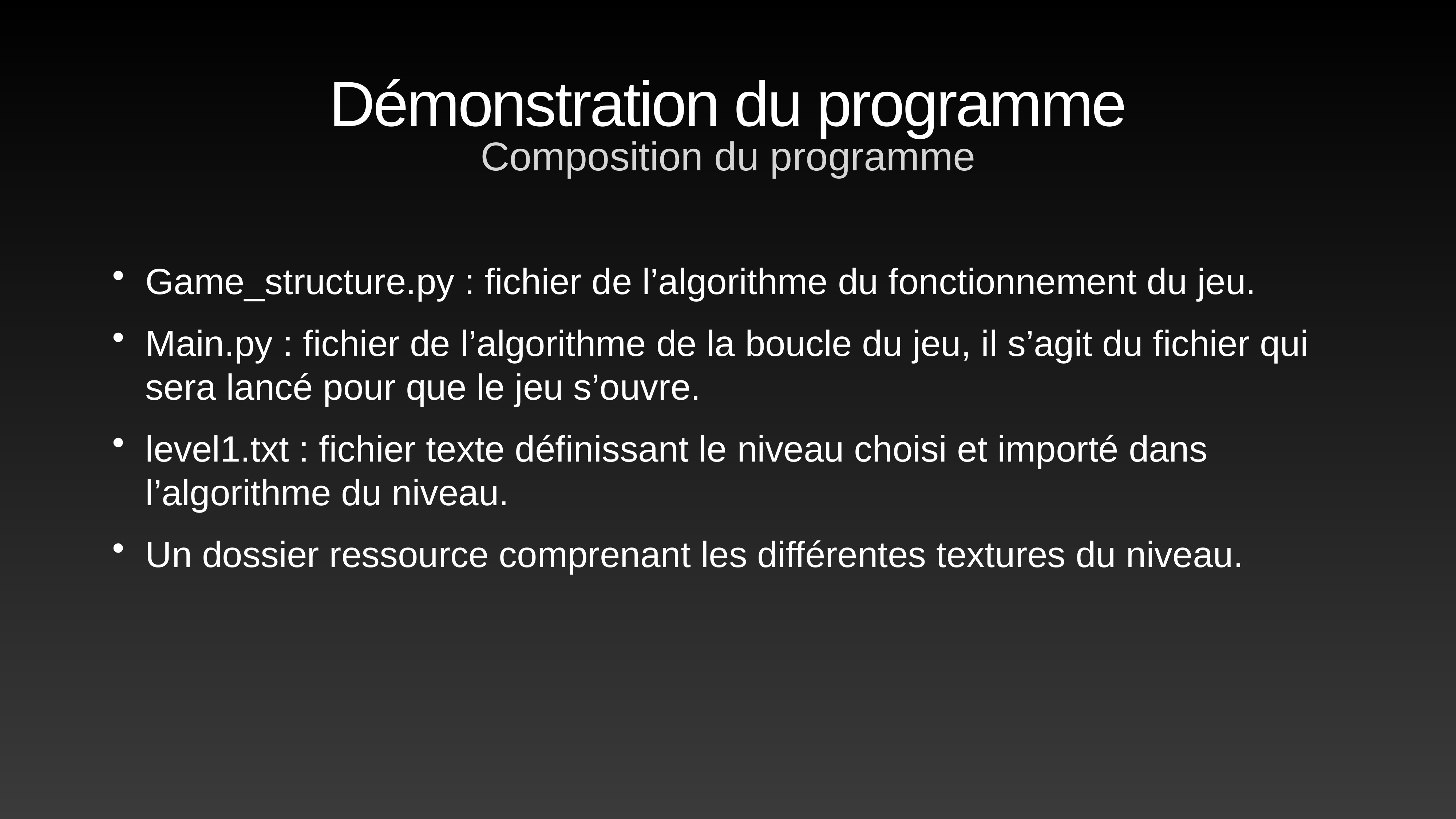

# Démonstration du programme
Composition du programme
Game_structure.py : fichier de l’algorithme du fonctionnement du jeu.
Main.py : fichier de l’algorithme de la boucle du jeu, il s’agit du fichier qui sera lancé pour que le jeu s’ouvre.
level1.txt : fichier texte définissant le niveau choisi et importé dans l’algorithme du niveau.
Un dossier ressource comprenant les différentes textures du niveau.